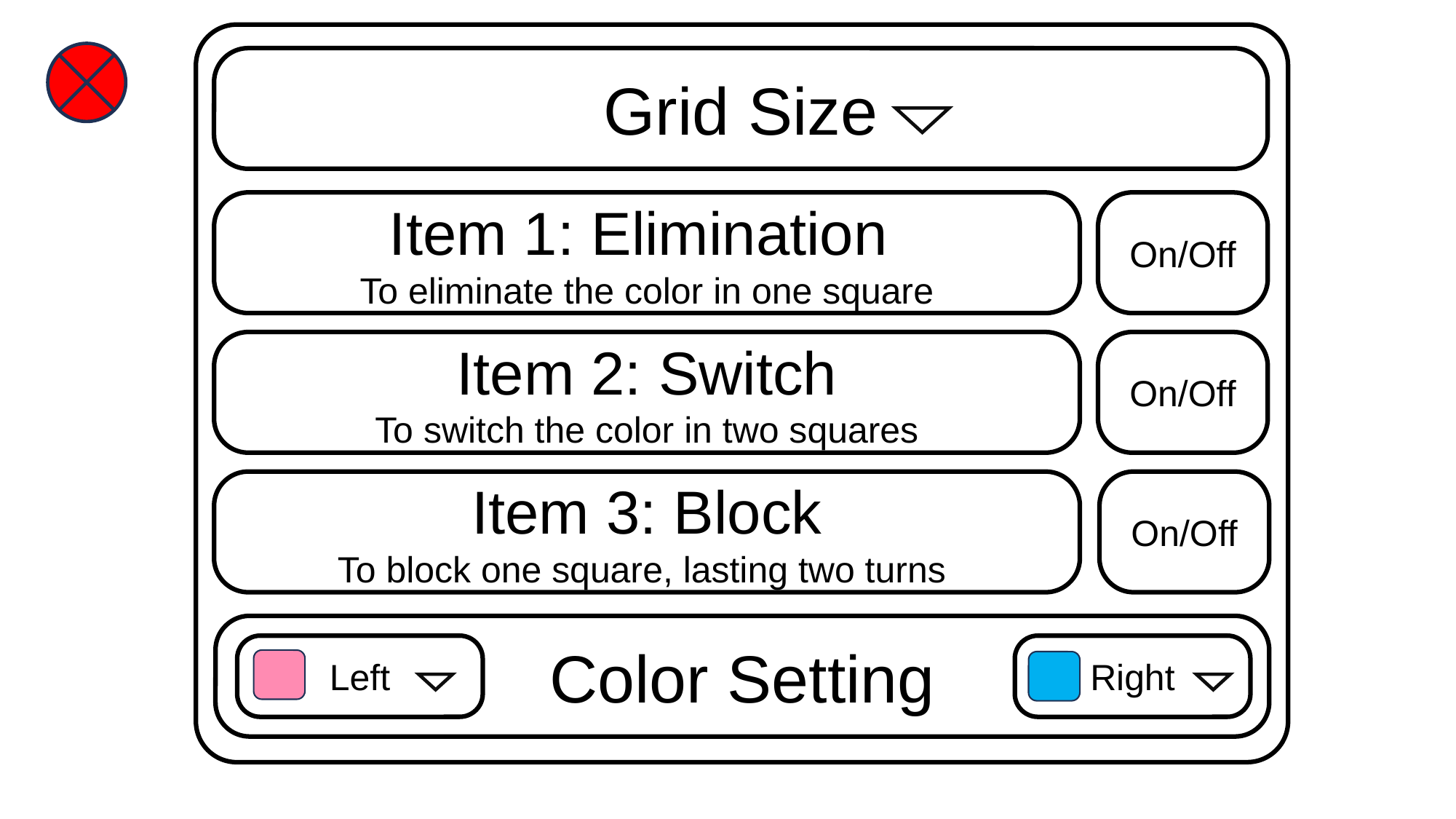

Grid Size

On/Off
Item 1: Elimination
To eliminate the color in one square
Item 2: Switch
To switch the color in two squares
On/Off
On/Off
Item 3: Block
To block one square, lasting two turns
Color Setting
Left
Right